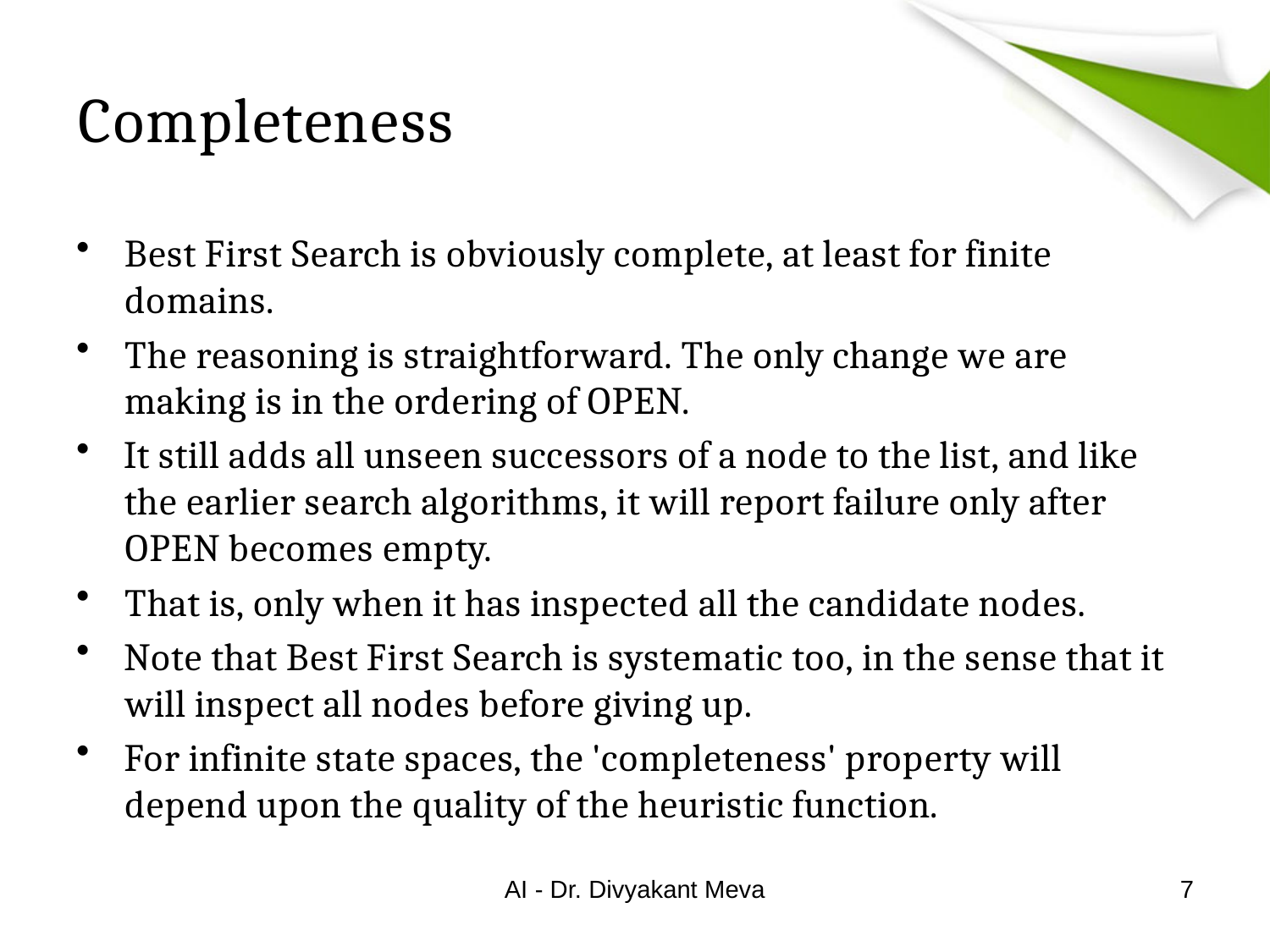

# Completeness
Best First Search is obviously complete, at least for finite domains.
The reasoning is straightforward. The only change we are making is in the ordering of OPEN.
It still adds all unseen successors of a node to the list, and like the earlier search algorithms, it will report failure only after OPEN becomes empty.
That is, only when it has inspected all the candidate nodes.
Note that Best First Search is systematic too, in the sense that it will inspect all nodes before giving up.
For infinite state spaces, the 'completeness' property will depend upon the quality of the heuristic function.
AI - Dr. Divyakant Meva
7